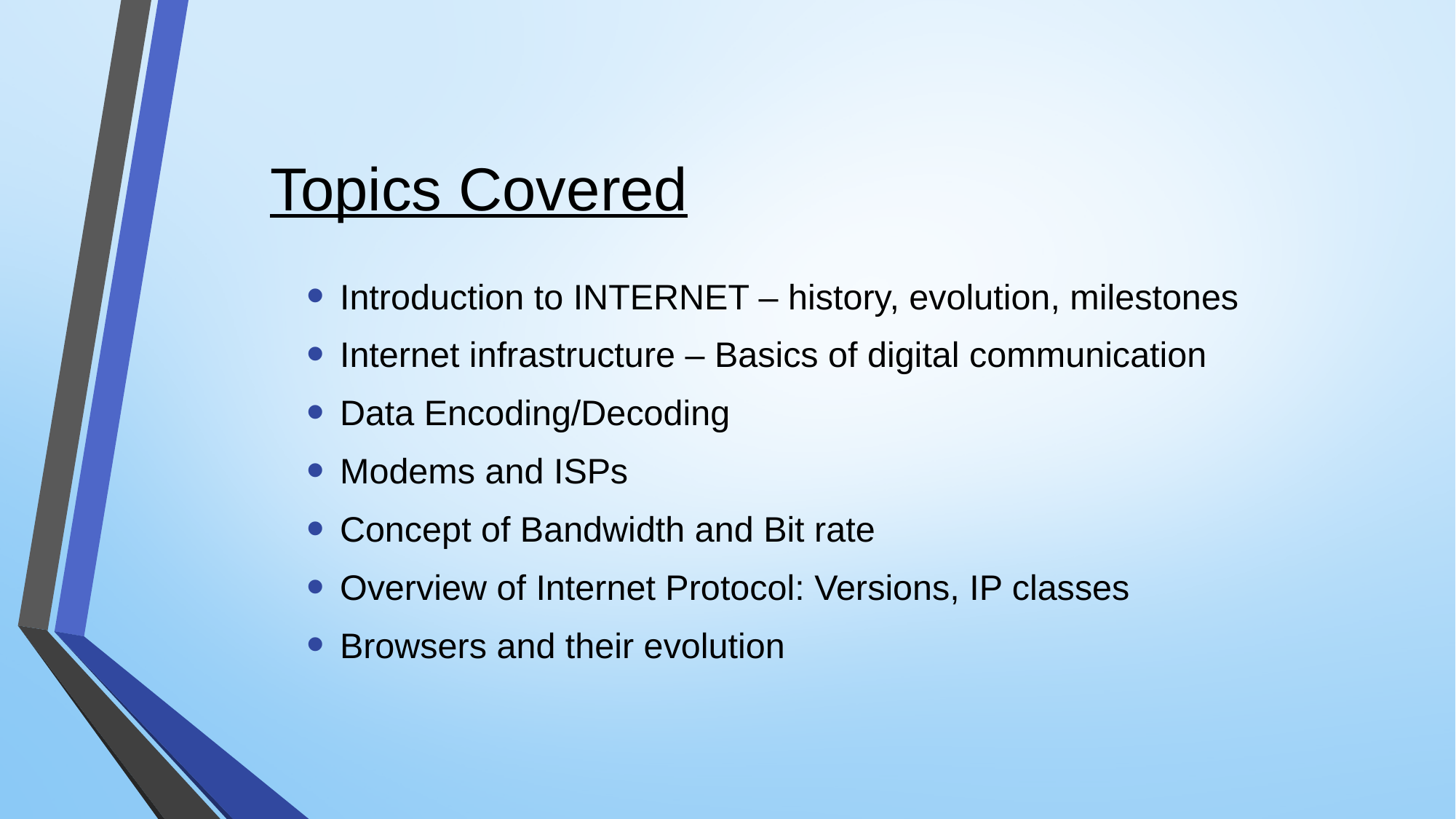

# Topics Covered
Introduction to INTERNET – history, evolution, milestones
Internet infrastructure – Basics of digital communication
Data Encoding/Decoding
Modems and ISPs
Concept of Bandwidth and Bit rate
Overview of Internet Protocol: Versions, IP classes
Browsers and their evolution